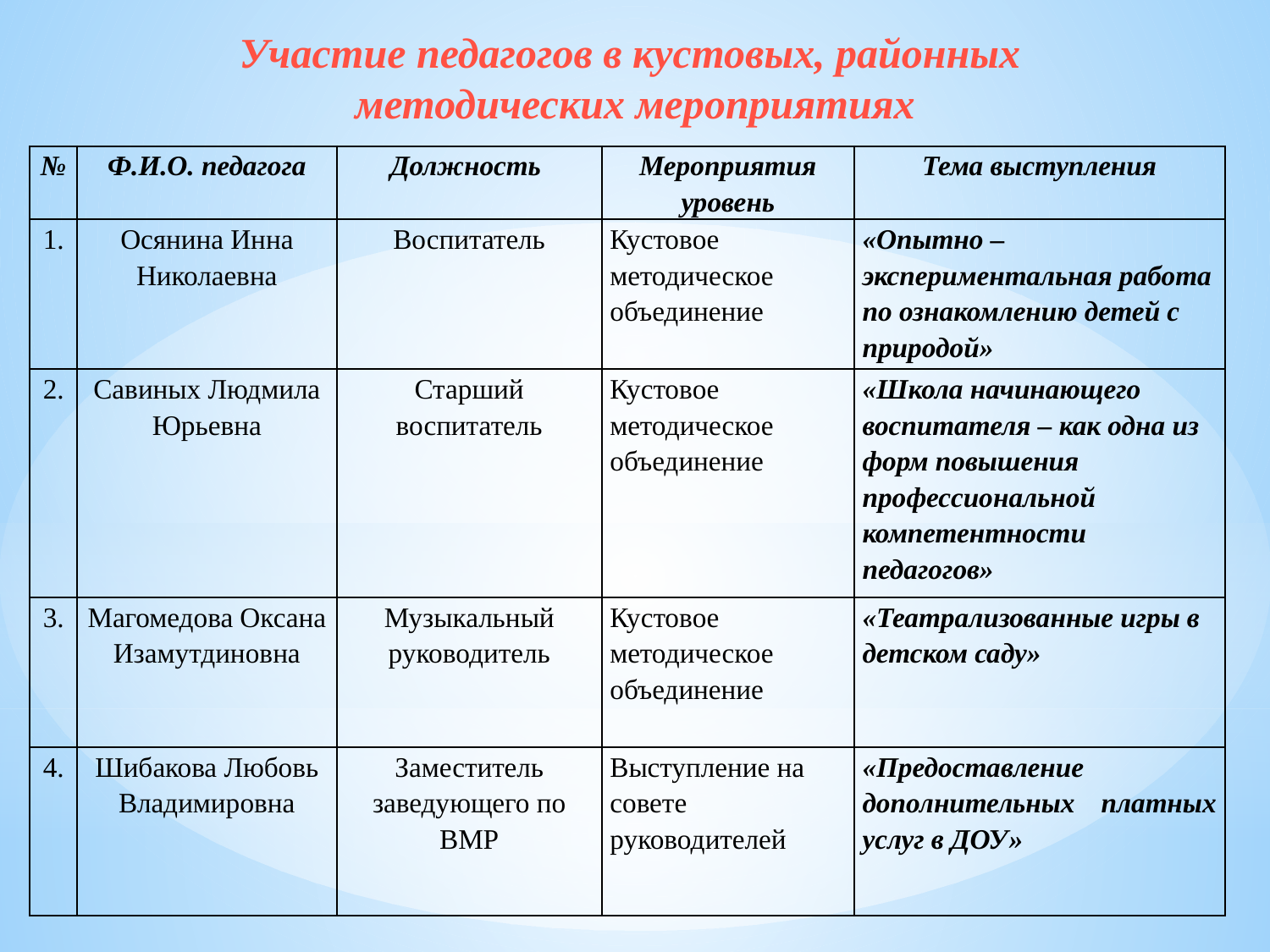

Участие педагогов в кустовых, районных
методических мероприятиях

| № | Ф.И.О. педагога | Должность | Мероприятия уровень | Тема выступления |
| --- | --- | --- | --- | --- |
| 1. | Осянина Инна Николаевна | Воспитатель | Кустовое методическое объединение | «Опытно – экспериментальная работа по ознакомлению детей с природой» |
| 2. | Савиных Людмила Юрьевна | Старший воспитатель | Кустовое методическое объединение | «Школа начинающего воспитателя – как одна из форм повышения профессиональной компетентности педагогов» |
| 3. | Магомедова Оксана Изамутдиновна | Музыкальный руководитель | Кустовое методическое объединение | «Театрализованные игры в детском саду» |
| 4. | Шибакова Любовь Владимировна | Заместитель заведующего по ВМР | Выступление на совете руководителей | «Предоставление дополнительных платных услуг в ДОУ» |